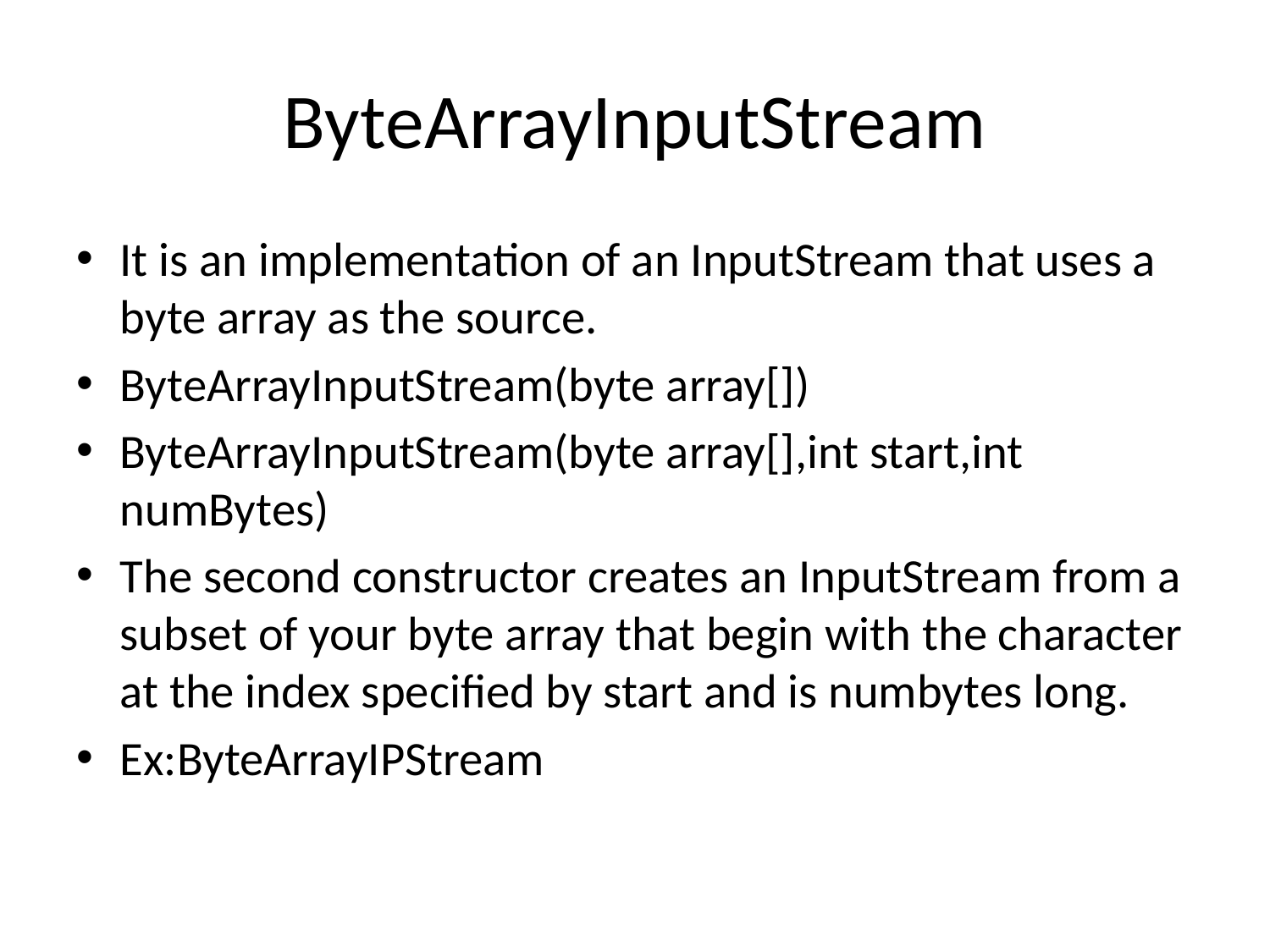

# ByteArrayInputStream
It is an implementation of an InputStream that uses a byte array as the source.
ByteArrayInputStream(byte array[])
ByteArrayInputStream(byte array[],int start,int numBytes)
The second constructor creates an InputStream from a subset of your byte array that begin with the character at the index specified by start and is numbytes long.
Ex:ByteArrayIPStream